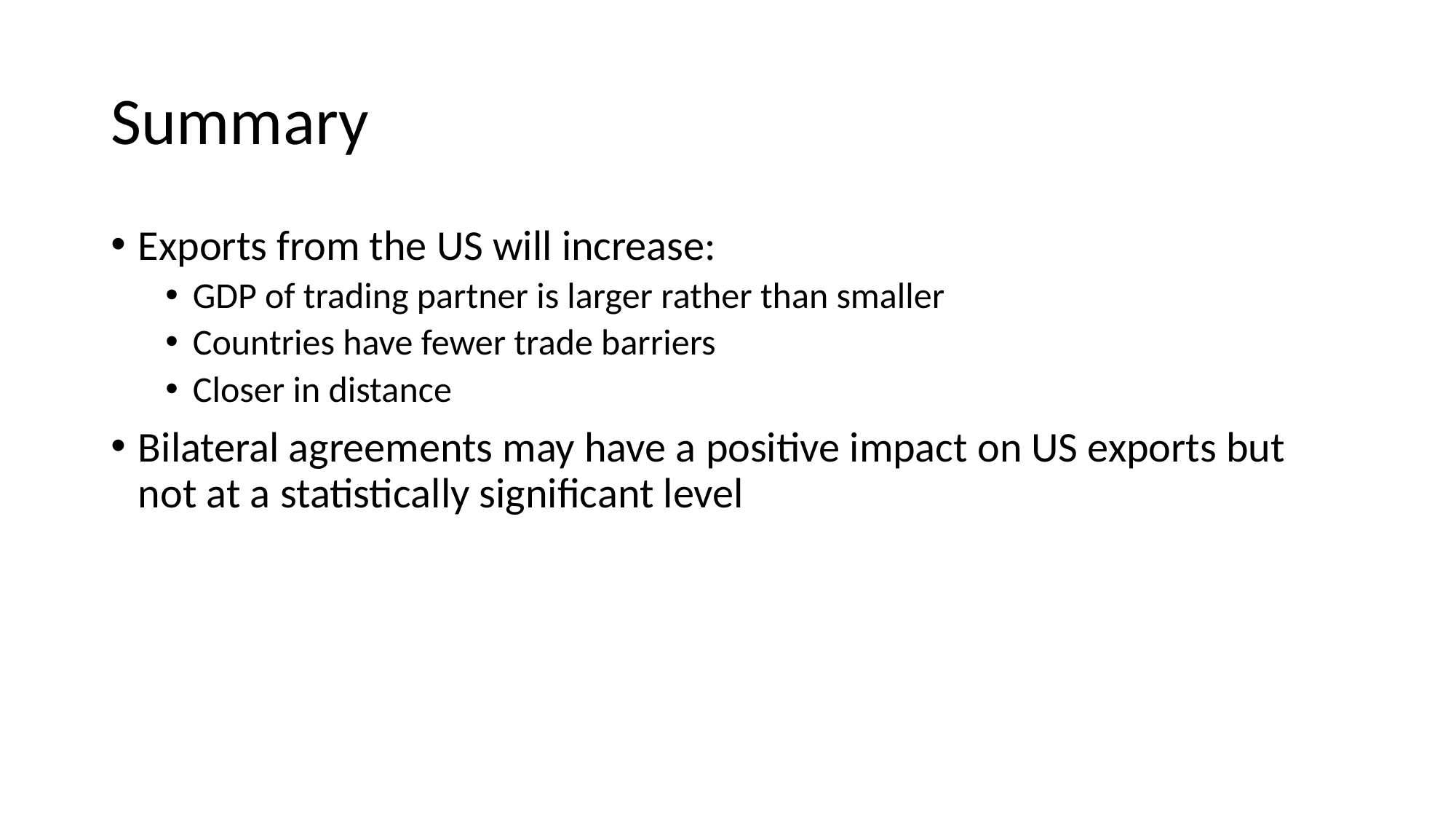

# Summary
Exports from the US will increase:
GDP of trading partner is larger rather than smaller
Countries have fewer trade barriers
Closer in distance
Bilateral agreements may have a positive impact on US exports but not at a statistically significant level